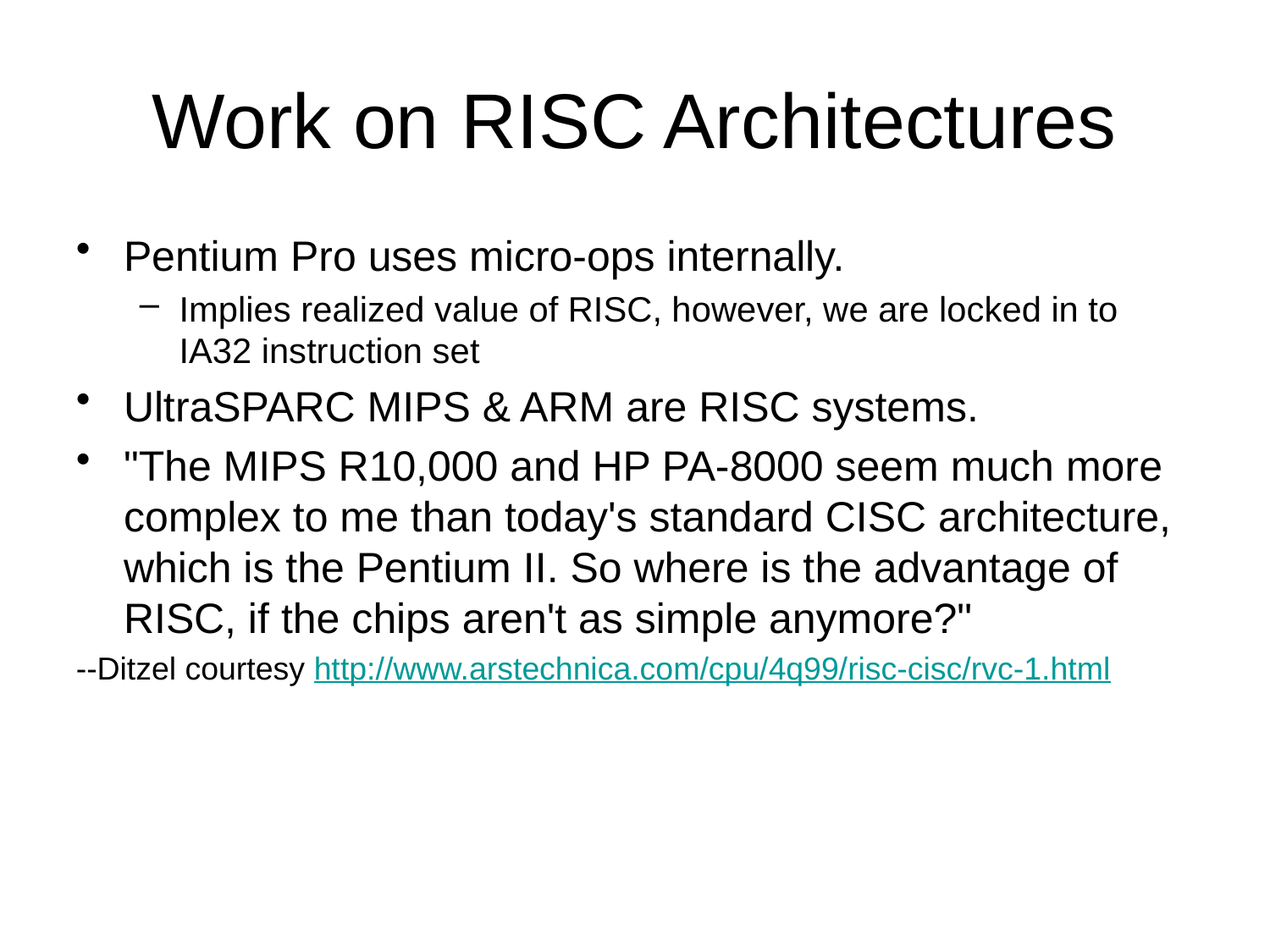

# Work on RISC Architectures
Pentium Pro uses micro-ops internally.
Implies realized value of RISC, however, we are locked in to IA32 instruction set
UltraSPARC MIPS & ARM are RISC systems.
"The MIPS R10,000 and HP PA-8000 seem much more complex to me than today's standard CISC architecture, which is the Pentium II. So where is the advantage of RISC, if the chips aren't as simple anymore?"
--Ditzel courtesy http://www.arstechnica.com/cpu/4q99/risc-cisc/rvc-1.html